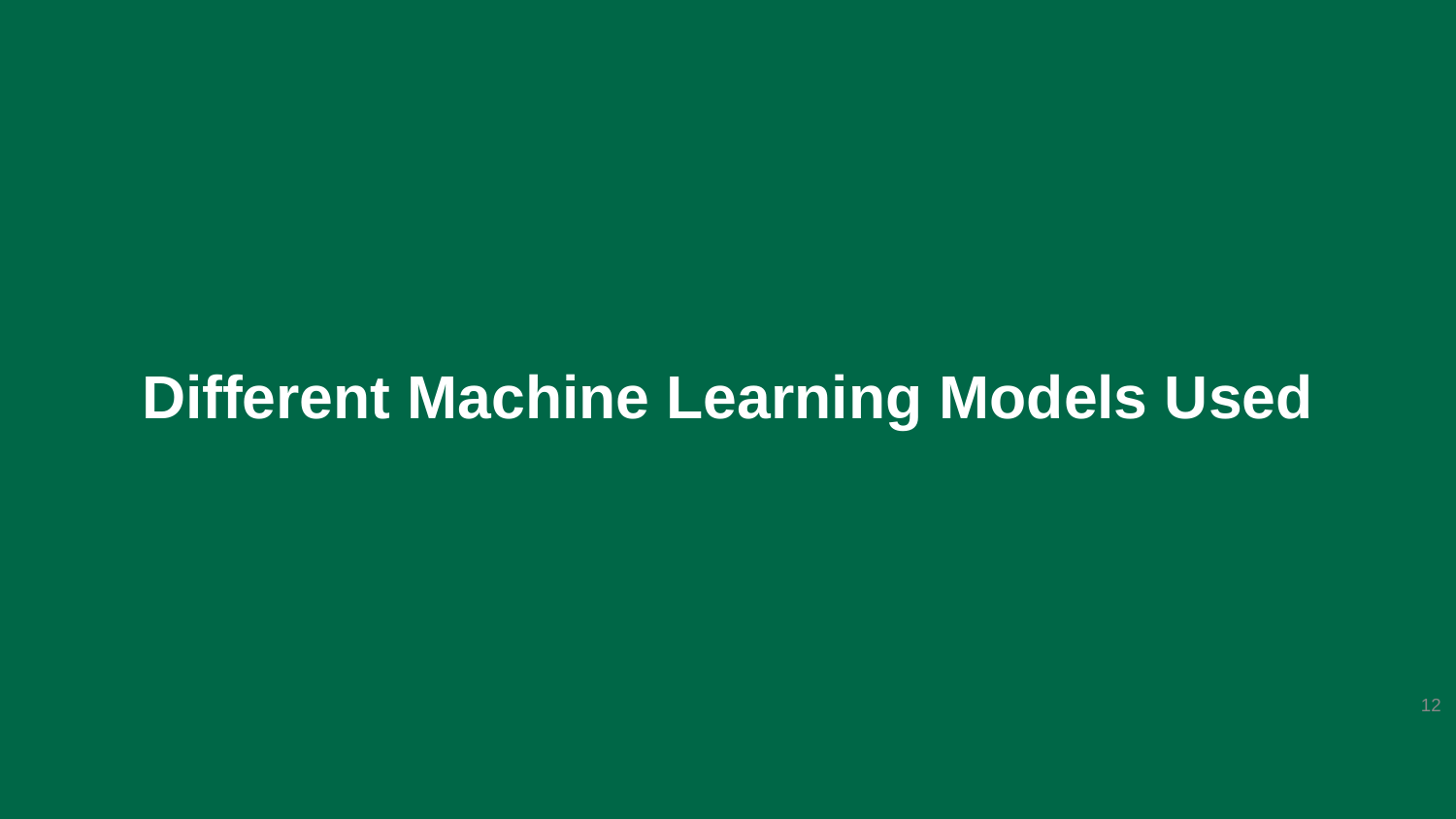

# Different Machine Learning Models Used
12